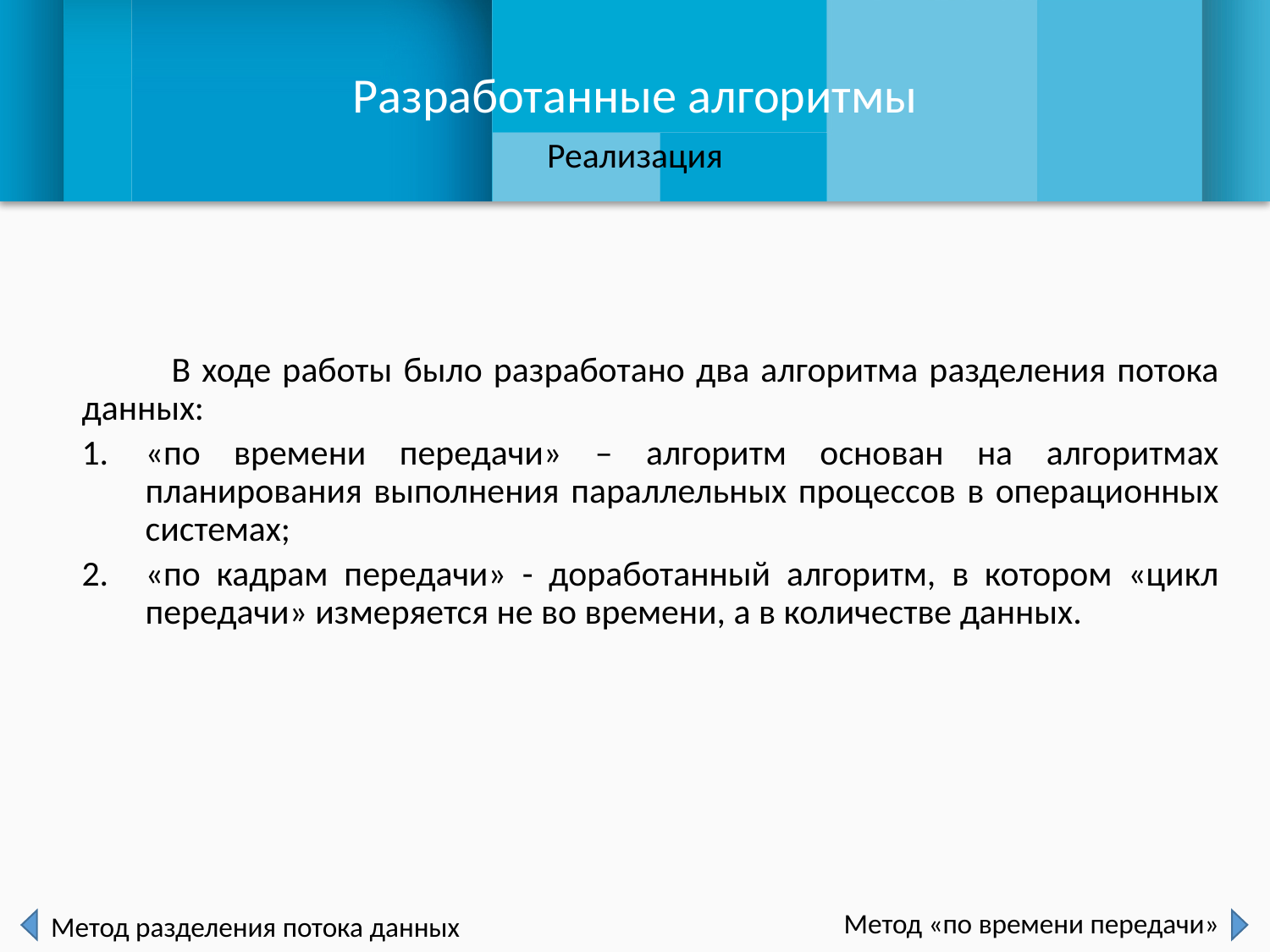

Разработанные алгоритмы
Реализация
        В ходе работы было разработано два алгоритма разделения потока данных:
«по времени передачи» – алгоритм основан на алгоритмах планирования выполнения параллельных процессов в операционных системах;
«по кадрам передачи» - доработанный алгоритм, в котором «цикл передачи» измеряется не во времени, а в количестве данных.
Метод «по времени передачи»
# Метод разделения потока данных